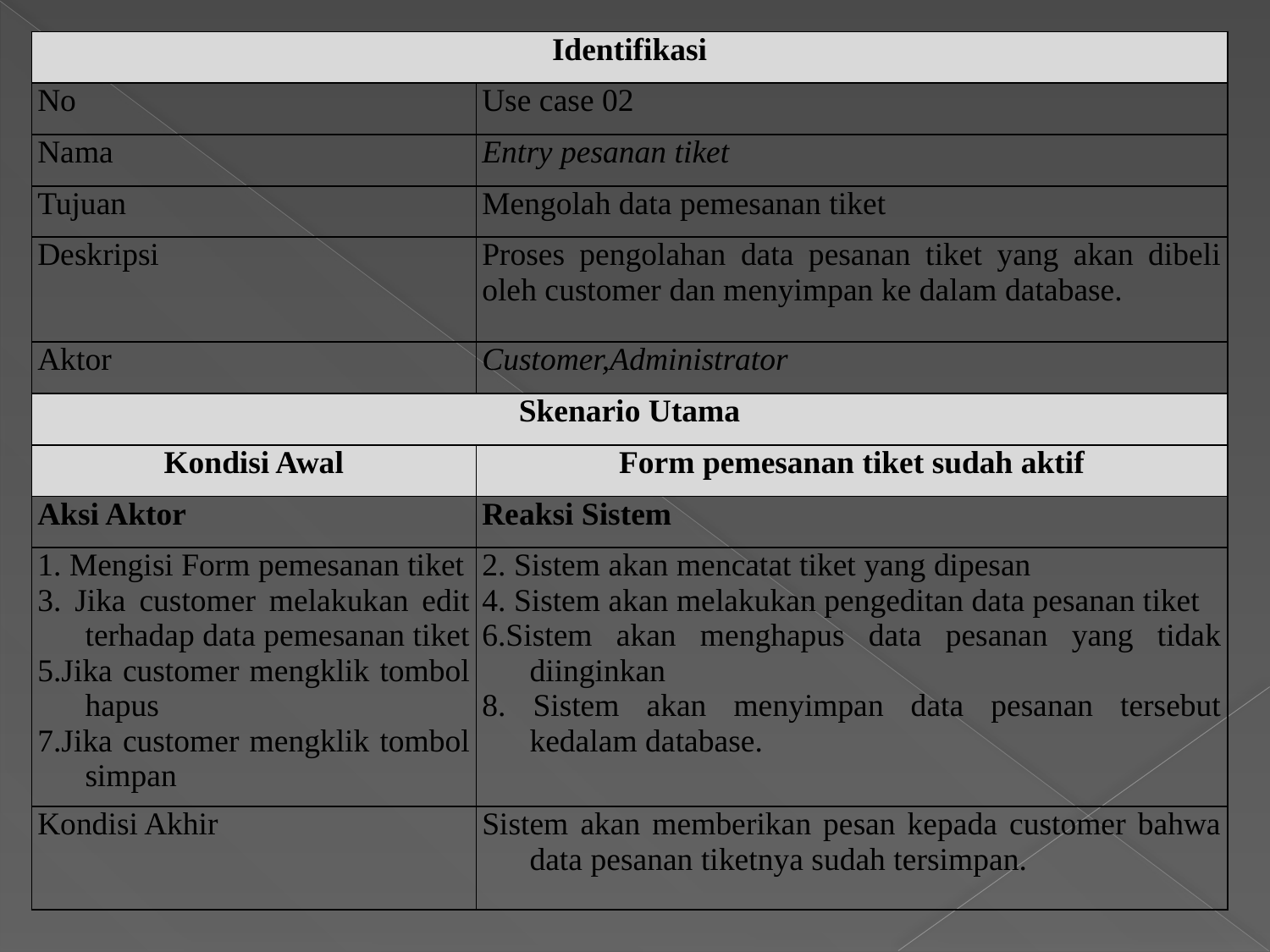

| Identifikasi |  |
| --- | --- |
| No | Use case 02 |
| Nama | Entry pesanan tiket |
| Tujuan | Mengolah data pemesanan tiket |
| Deskripsi | Proses pengolahan data pesanan tiket yang akan dibeli oleh customer dan menyimpan ke dalam database. |
| Aktor | Customer,Administrator |
| Skenario Utama |  |
| Kondisi Awal | Form pemesanan tiket sudah aktif |
| Aksi Aktor | Reaksi Sistem |
| 1. Mengisi Form pemesanan tiket 3. Jika customer melakukan edit terhadap data pemesanan tiket 5.Jika customer mengklik tombol hapus 7.Jika customer mengklik tombol simpan | 2. Sistem akan mencatat tiket yang dipesan 4. Sistem akan melakukan pengeditan data pesanan tiket 6.Sistem akan menghapus data pesanan yang tidak diinginkan 8. Sistem akan menyimpan data pesanan tersebut kedalam database. |
| Kondisi Akhir | Sistem akan memberikan pesan kepada customer bahwa data pesanan tiketnya sudah tersimpan. |